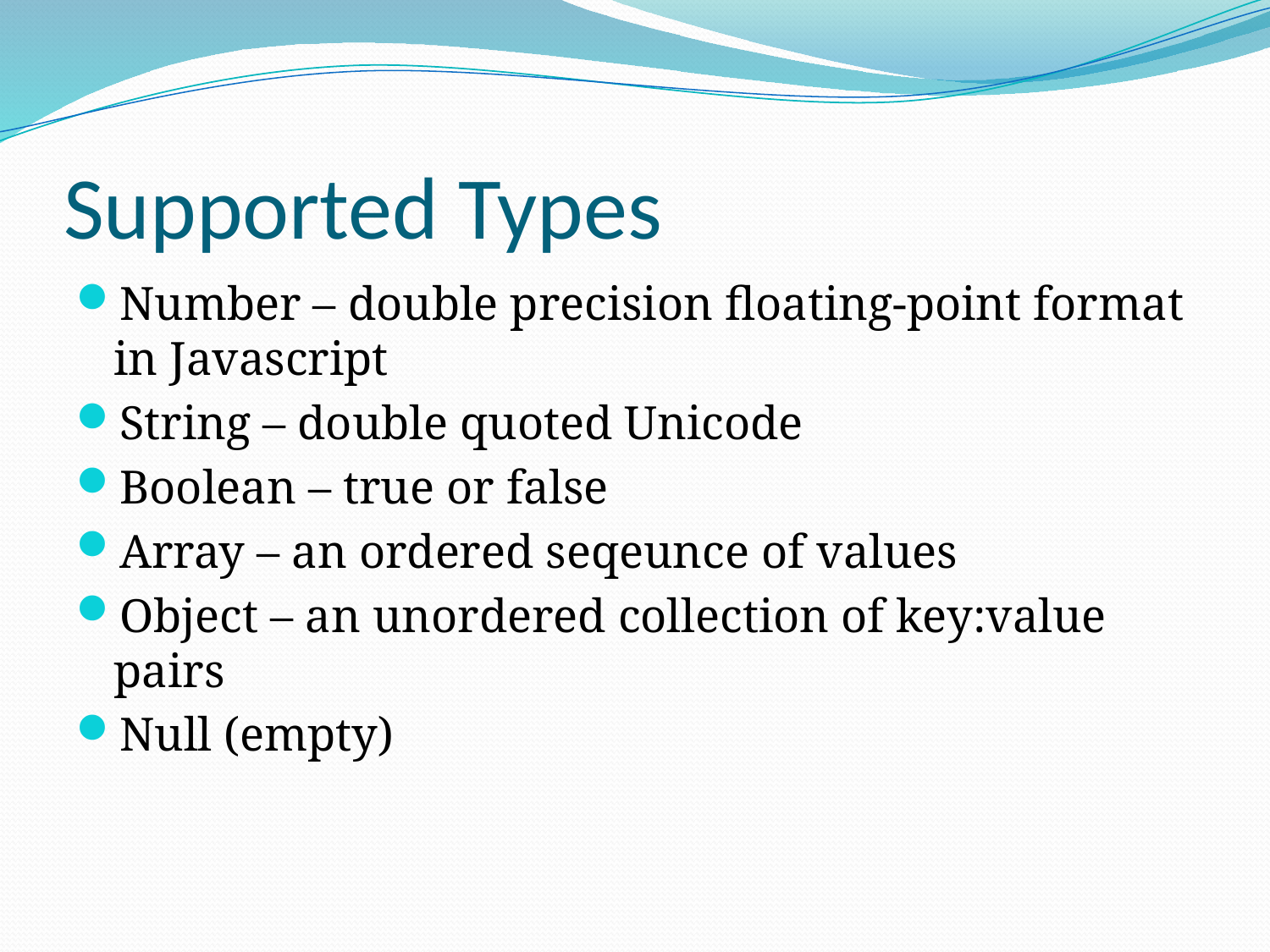

# Supported Types
Number – double precision floating-point format in Javascript
String – double quoted Unicode
Boolean – true or false
Array – an ordered seqeunce of values
Object – an unordered collection of key:value pairs
Null (empty)